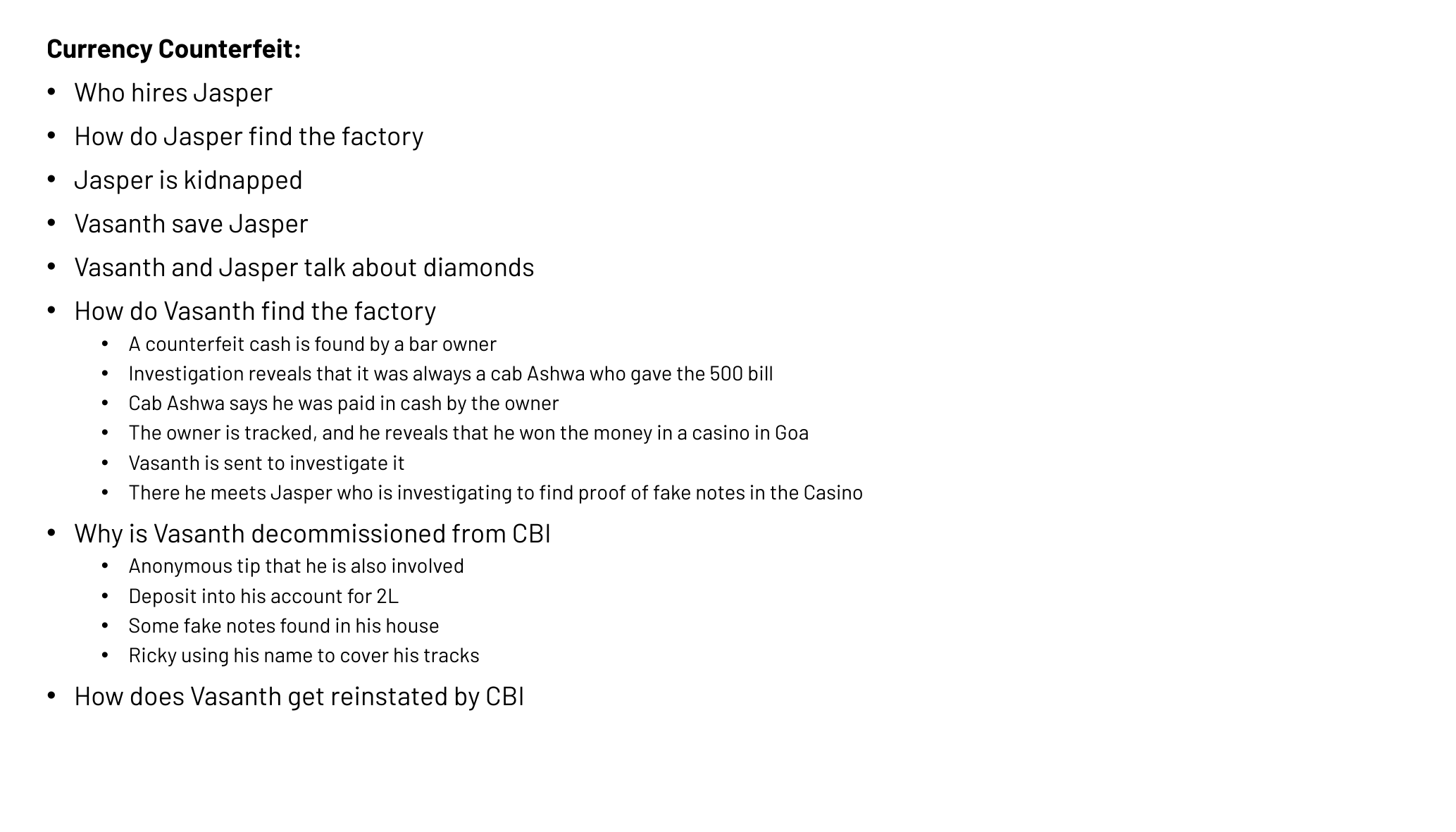

Currency Counterfeit:
Who hires Jasper
How do Jasper find the factory
Jasper is kidnapped
Vasanth save Jasper
Vasanth and Jasper talk about diamonds
How do Vasanth find the factory
A counterfeit cash is found by a bar owner
Investigation reveals that it was always a cab Ashwa who gave the 500 bill
Cab Ashwa says he was paid in cash by the owner
The owner is tracked, and he reveals that he won the money in a casino in Goa
Vasanth is sent to investigate it
There he meets Jasper who is investigating to find proof of fake notes in the Casino
Why is Vasanth decommissioned from CBI
Anonymous tip that he is also involved
Deposit into his account for 2L
Some fake notes found in his house
Ricky using his name to cover his tracks
How does Vasanth get reinstated by CBI